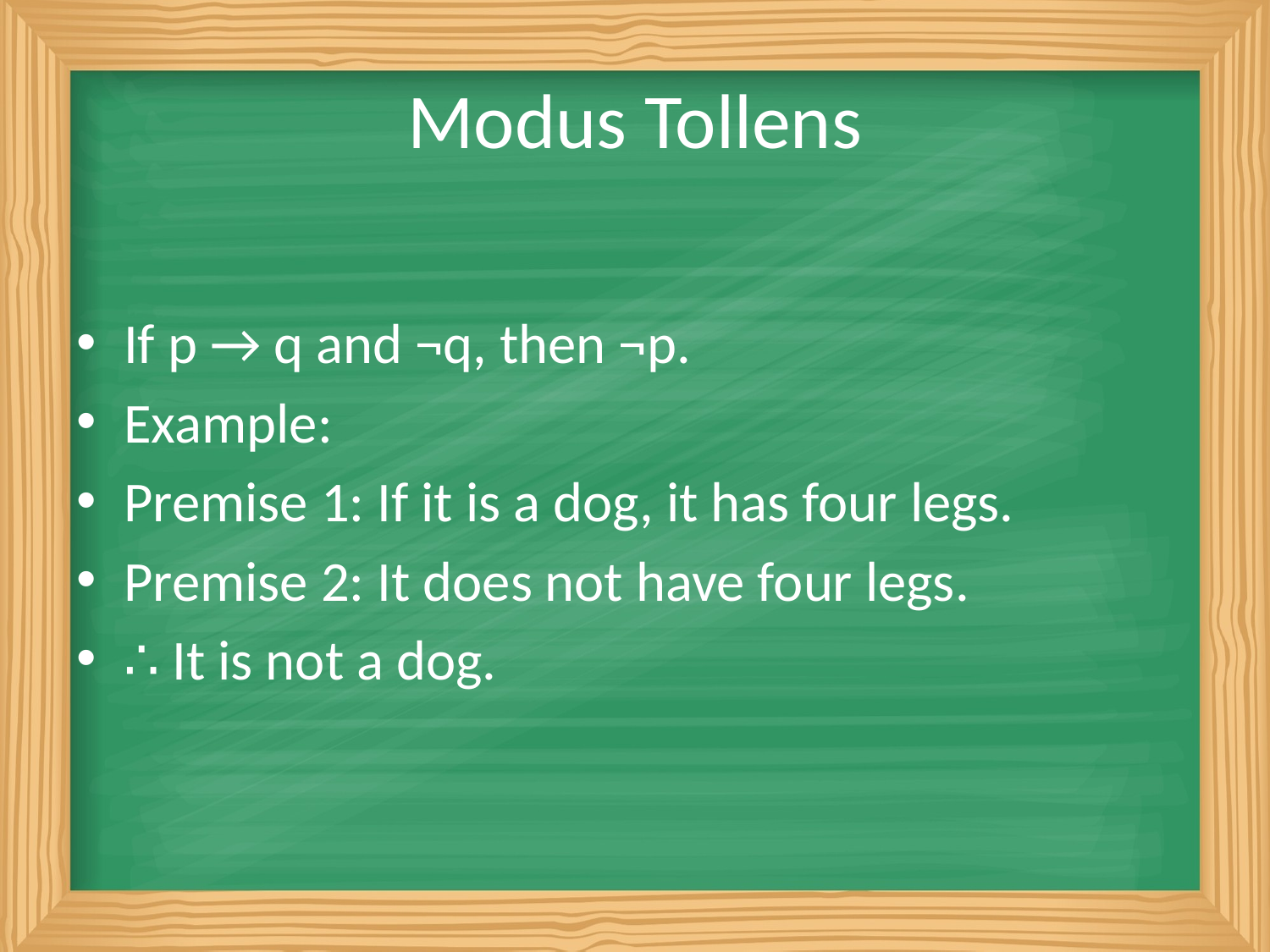

# Modus Tollens

If p → q and ¬q, then ¬p.
Example:
Premise 1: If it is a dog, it has four legs.
Premise 2: It does not have four legs.
∴ It is not a dog.